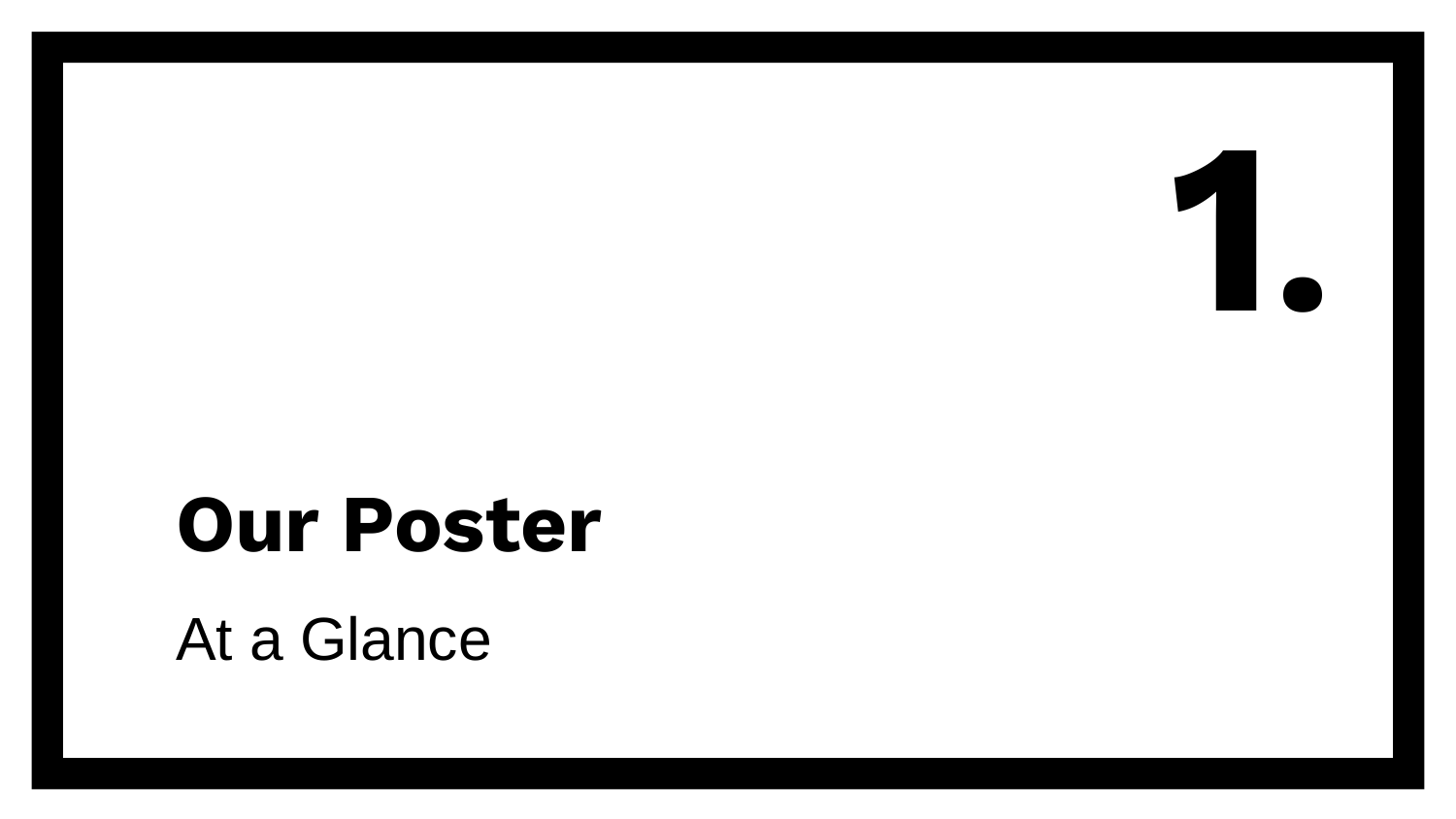

1.
# Our Poster
At a Glance